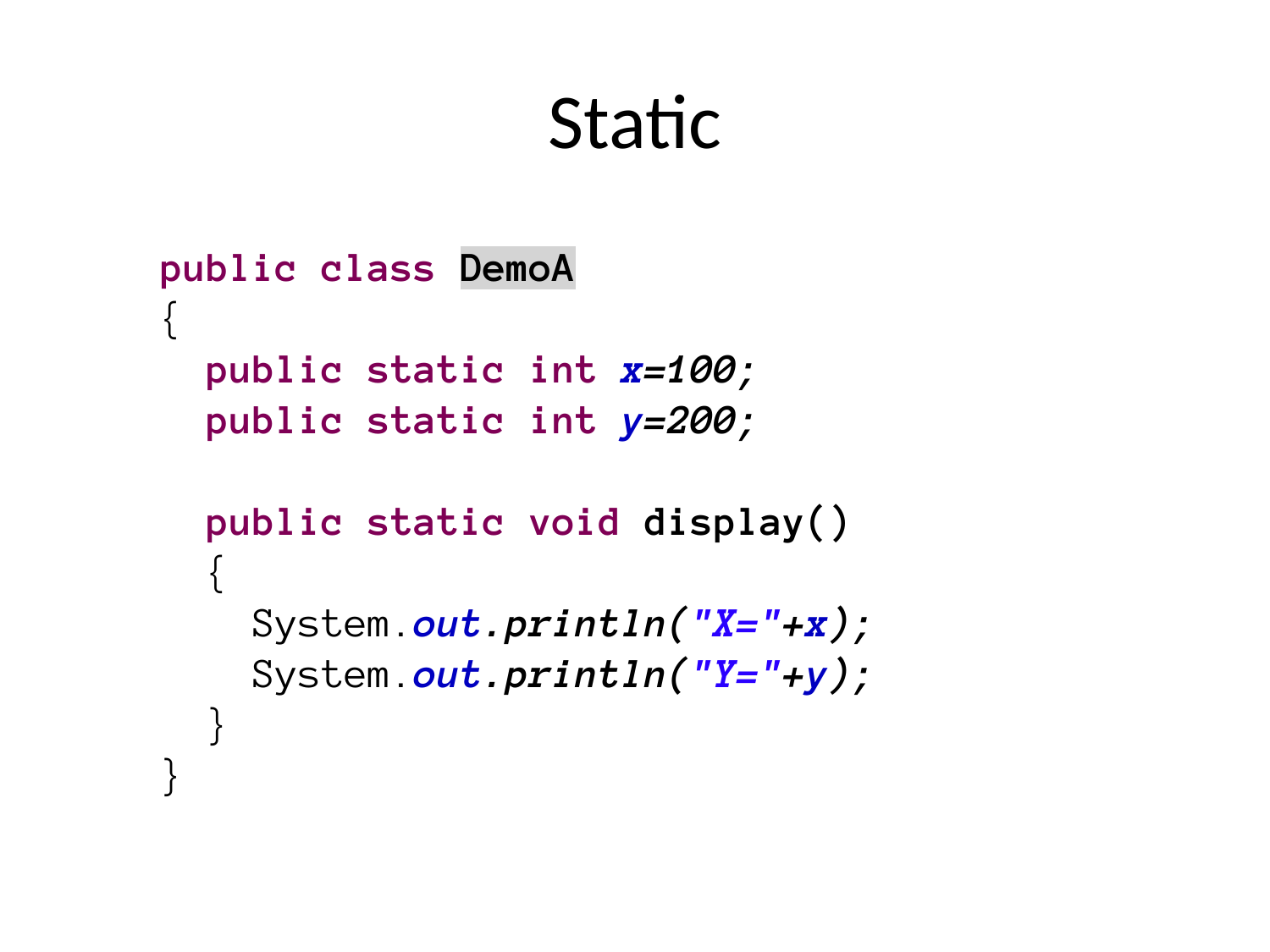

# Static
public class DemoA
{
  public static int x=100;
  public static int y=200;

  public static void display()
  {
    System.out.println("X="+x);
    System.out.println("Y="+y);
  }
}